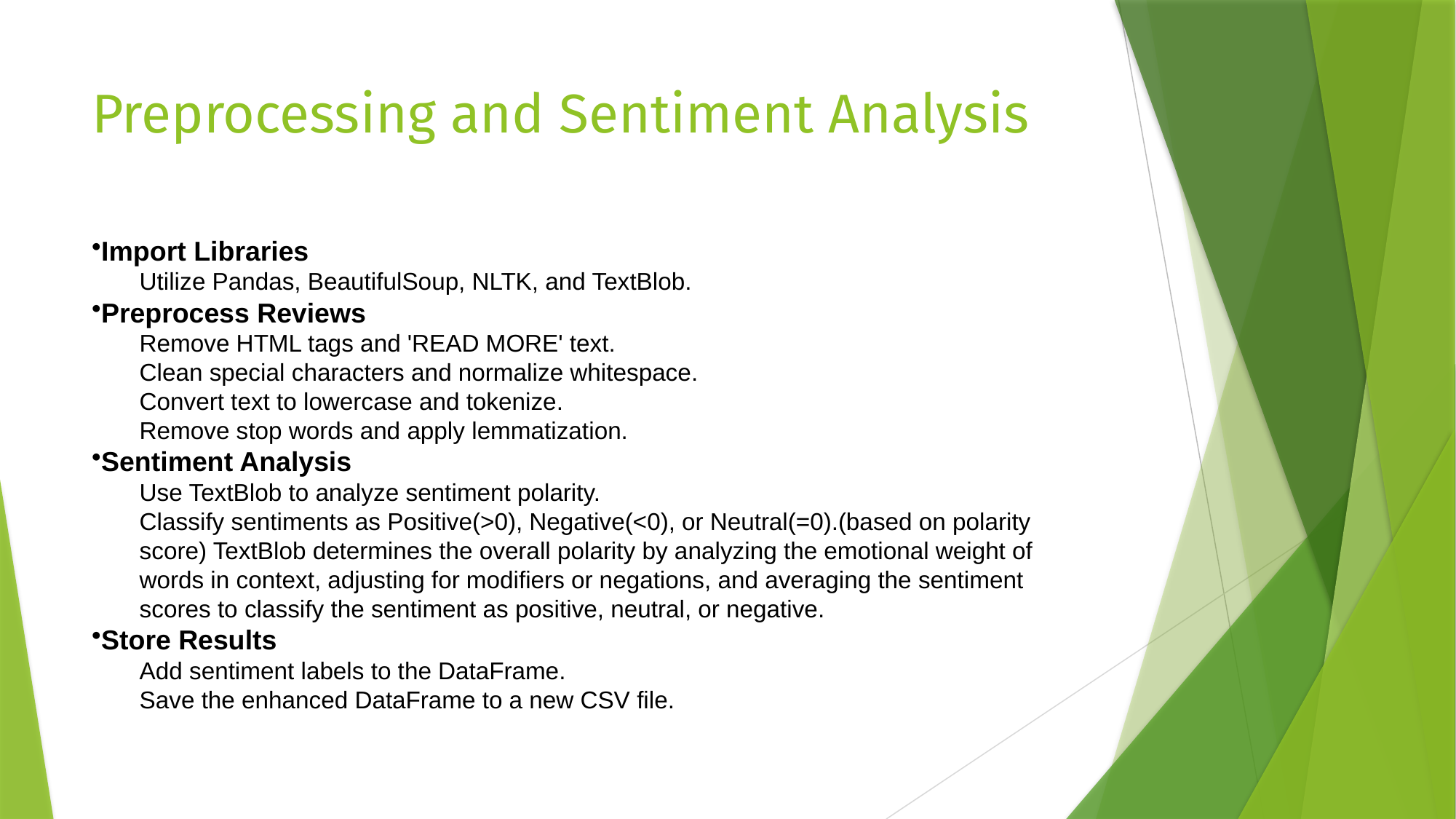

# Preprocessing and Sentiment Analysis
Import Libraries
Utilize Pandas, BeautifulSoup, NLTK, and TextBlob.
Preprocess Reviews
Remove HTML tags and 'READ MORE' text.
Clean special characters and normalize whitespace.
Convert text to lowercase and tokenize.
Remove stop words and apply lemmatization.
Sentiment Analysis
Use TextBlob to analyze sentiment polarity.
Classify sentiments as Positive(>0), Negative(<0), or Neutral(=0).(based on polarity score) TextBlob determines the overall polarity by analyzing the emotional weight of words in context, adjusting for modifiers or negations, and averaging the sentiment scores to classify the sentiment as positive, neutral, or negative.
Store Results
Add sentiment labels to the DataFrame.
Save the enhanced DataFrame to a new CSV file.